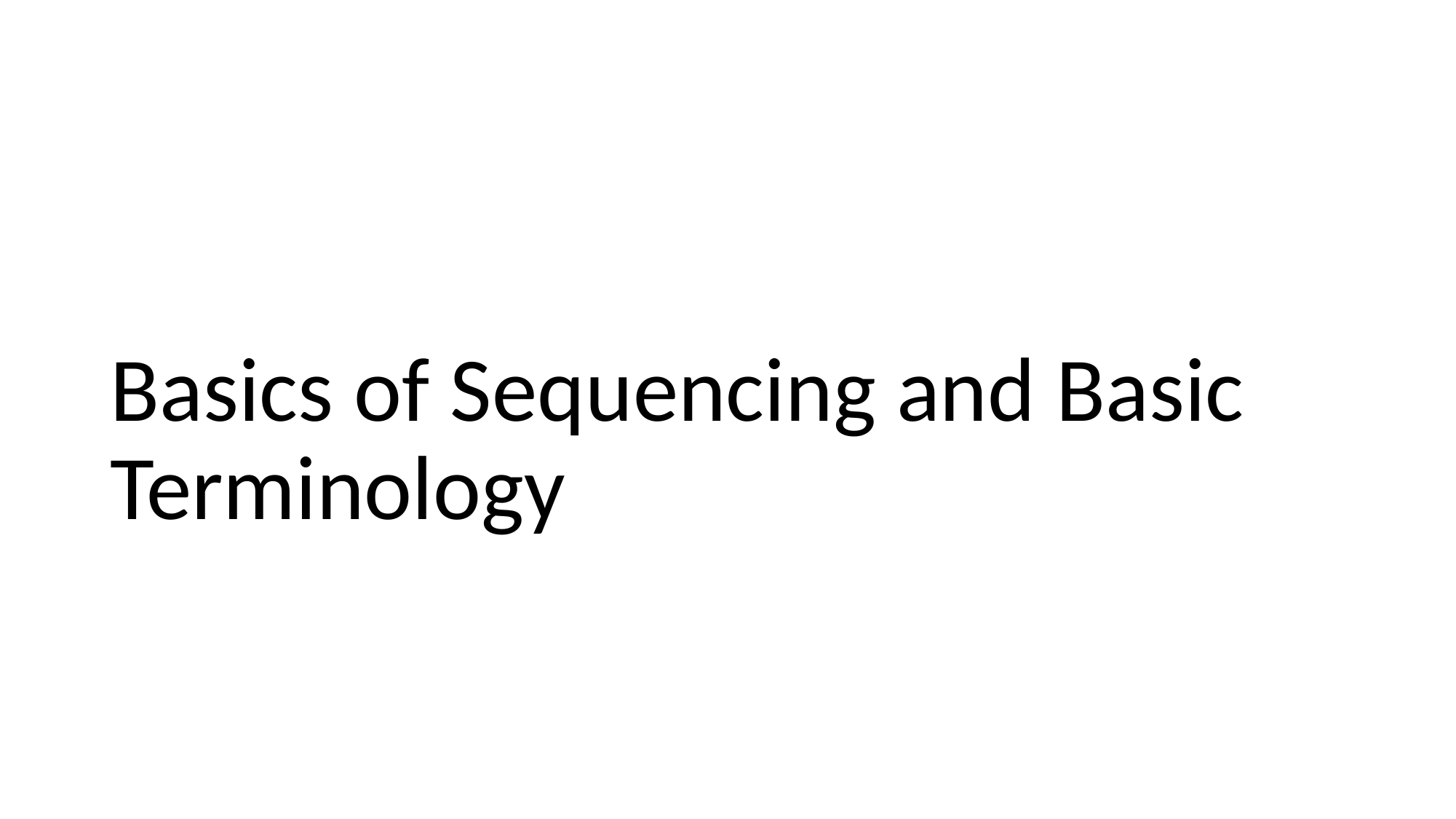

# Basics of Sequencing and Basic Terminology